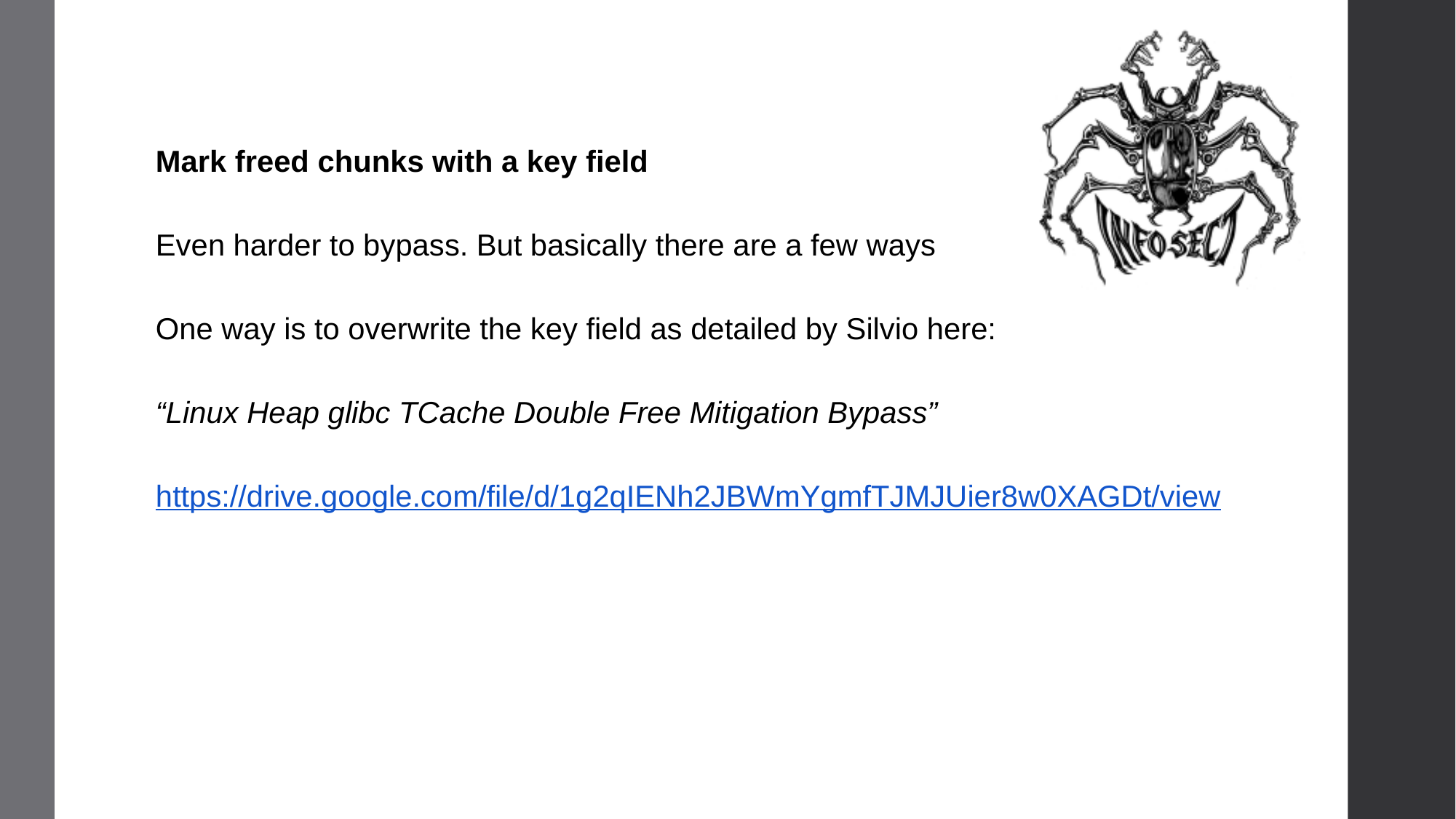

Mark freed chunks with a key field

Even harder to bypass. But basically there are a few ways

One way is to overwrite the key field as detailed by Silvio here:

“Linux Heap glibc TCache Double Free Mitigation Bypass”

https://drive.google.com/file/d/1g2qIENh2JBWmYgmfTJMJUier8w0XAGDt/view